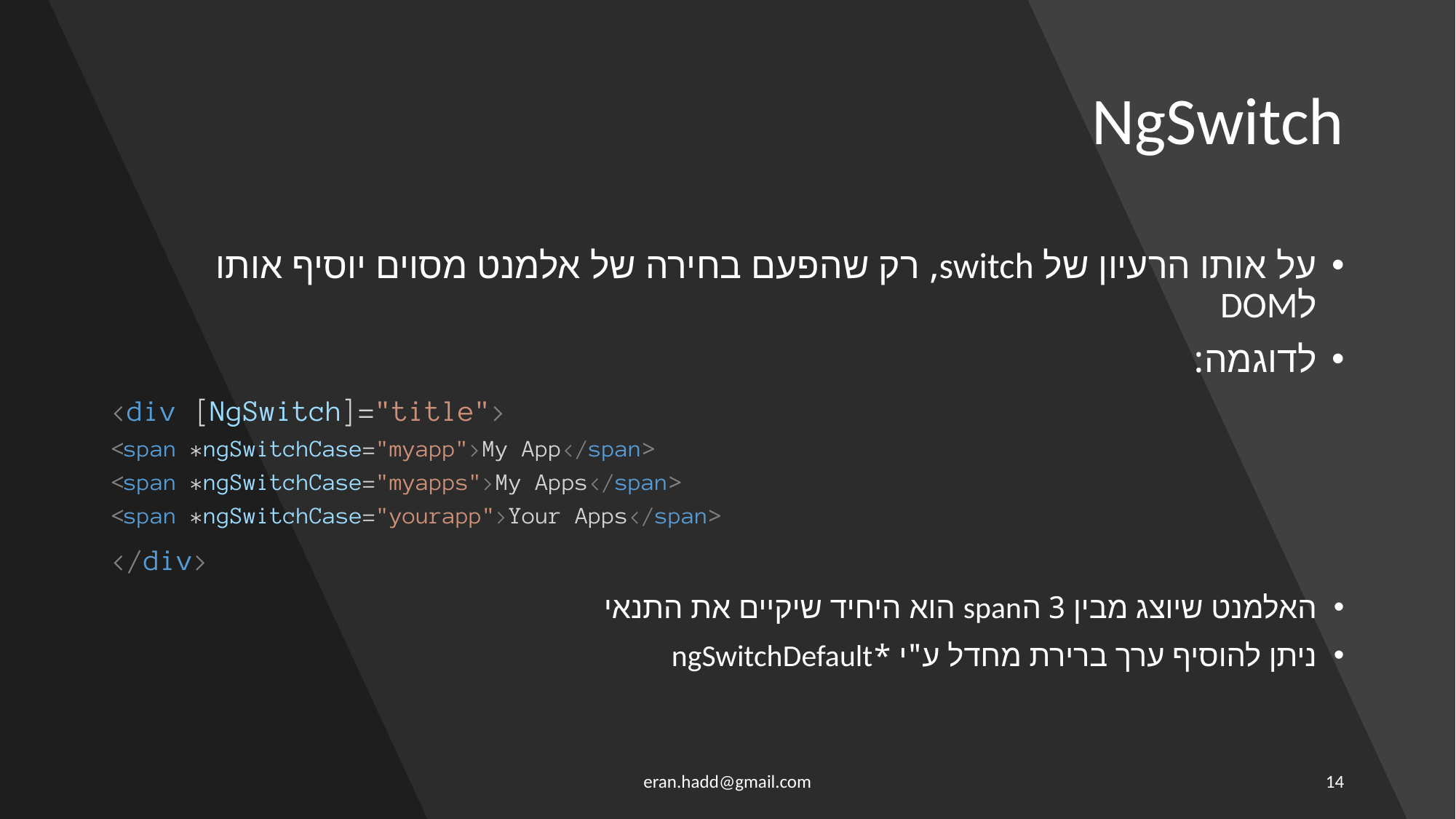

# NgSwitch
על אותו הרעיון של switch, רק שהפעם בחירה של אלמנט מסוים יוסיף אותו לDOM
לדוגמה:
<div [NgSwitch]="title">
<span *ngSwitchCase="myapp">My App</span>
<span *ngSwitchCase="myapps">My Apps</span>
<span *ngSwitchCase="yourapp">Your Apps</span>
</div>
האלמנט שיוצג מבין 3 הspan הוא היחיד שיקיים את התנאי
ניתן להוסיף ערך ברירת מחדל ע"י *ngSwitchDefault

eran.hadd@gmail.com
14